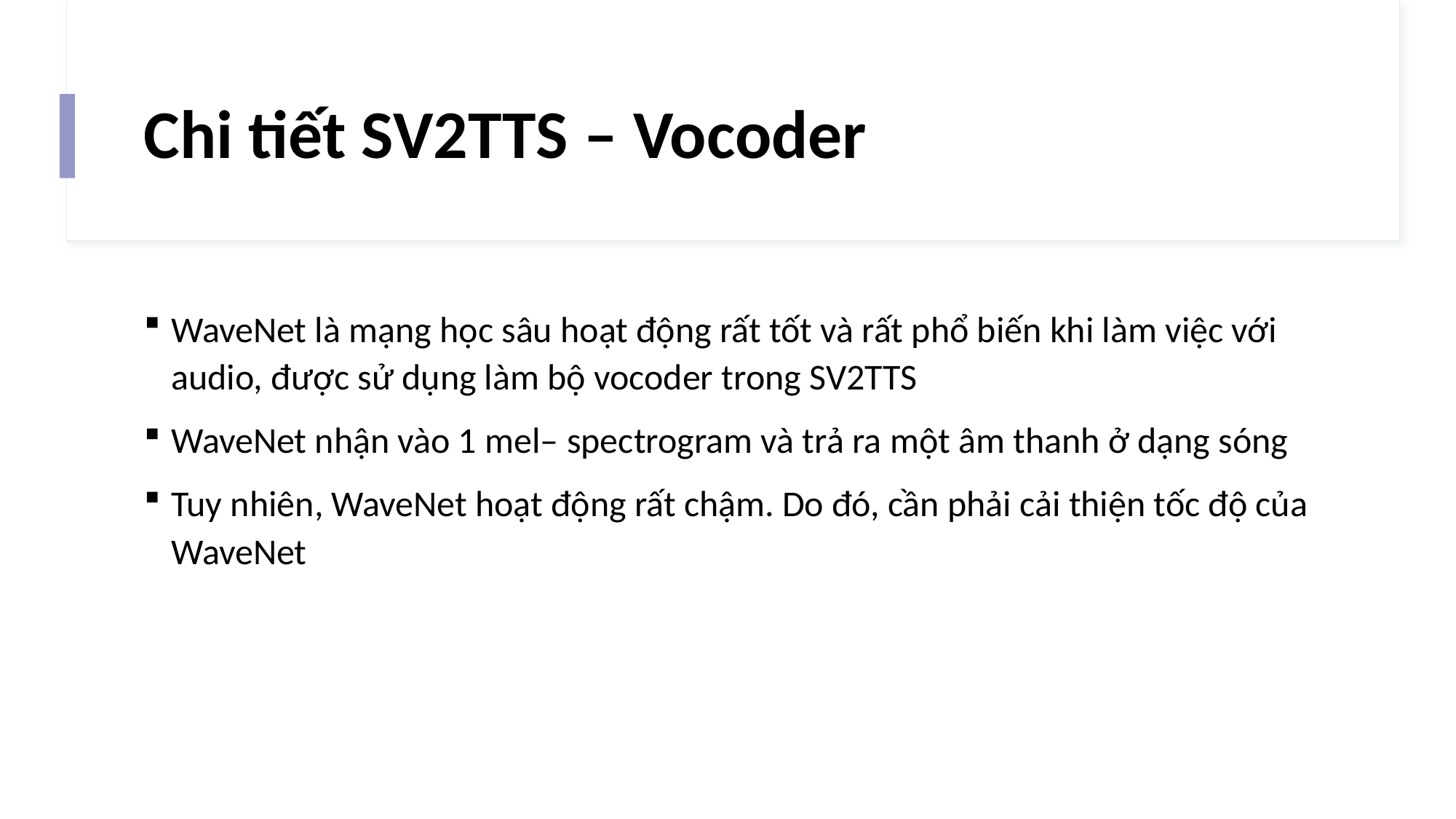

# Chi tiết SV2TTS – Vocoder
WaveNet là mạng học sâu hoạt động rất tốt và rất phổ biến khi làm việc với audio, được sử dụng làm bộ vocoder trong SV2TTS
WaveNet nhận vào 1 mel– spectrogram và trả ra một âm thanh ở dạng sóng
Tuy nhiên, WaveNet hoạt động rất chậm. Do đó, cần phải cải thiện tốc độ của WaveNet